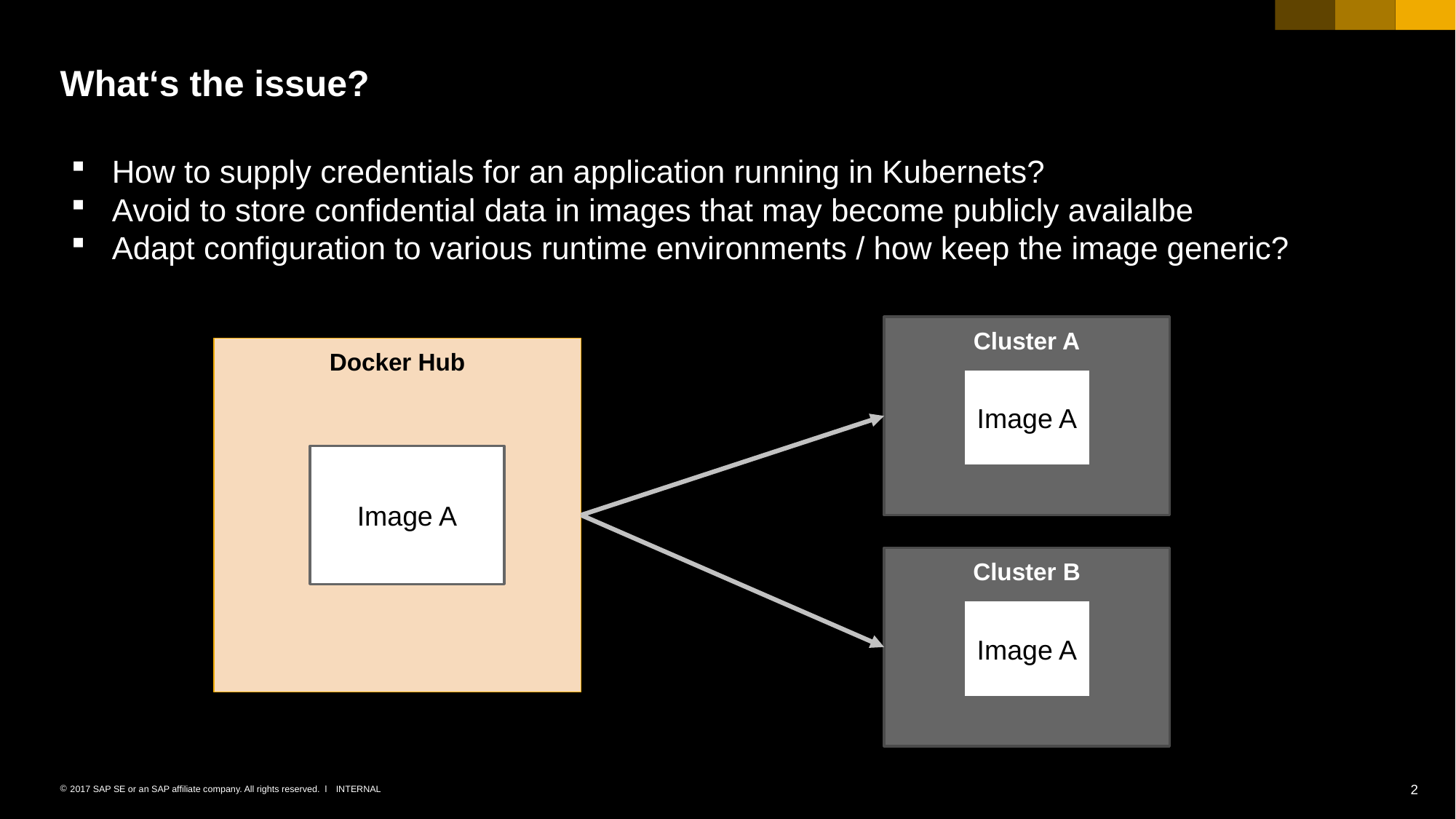

# What‘s the issue?
How to supply credentials for an application running in Kubernets?
Avoid to store confidential data in images that may become publicly availalbe
Adapt configuration to various runtime environments / how keep the image generic?
Cluster A
Docker Hub
Image A
Image A
Cluster B
Image A